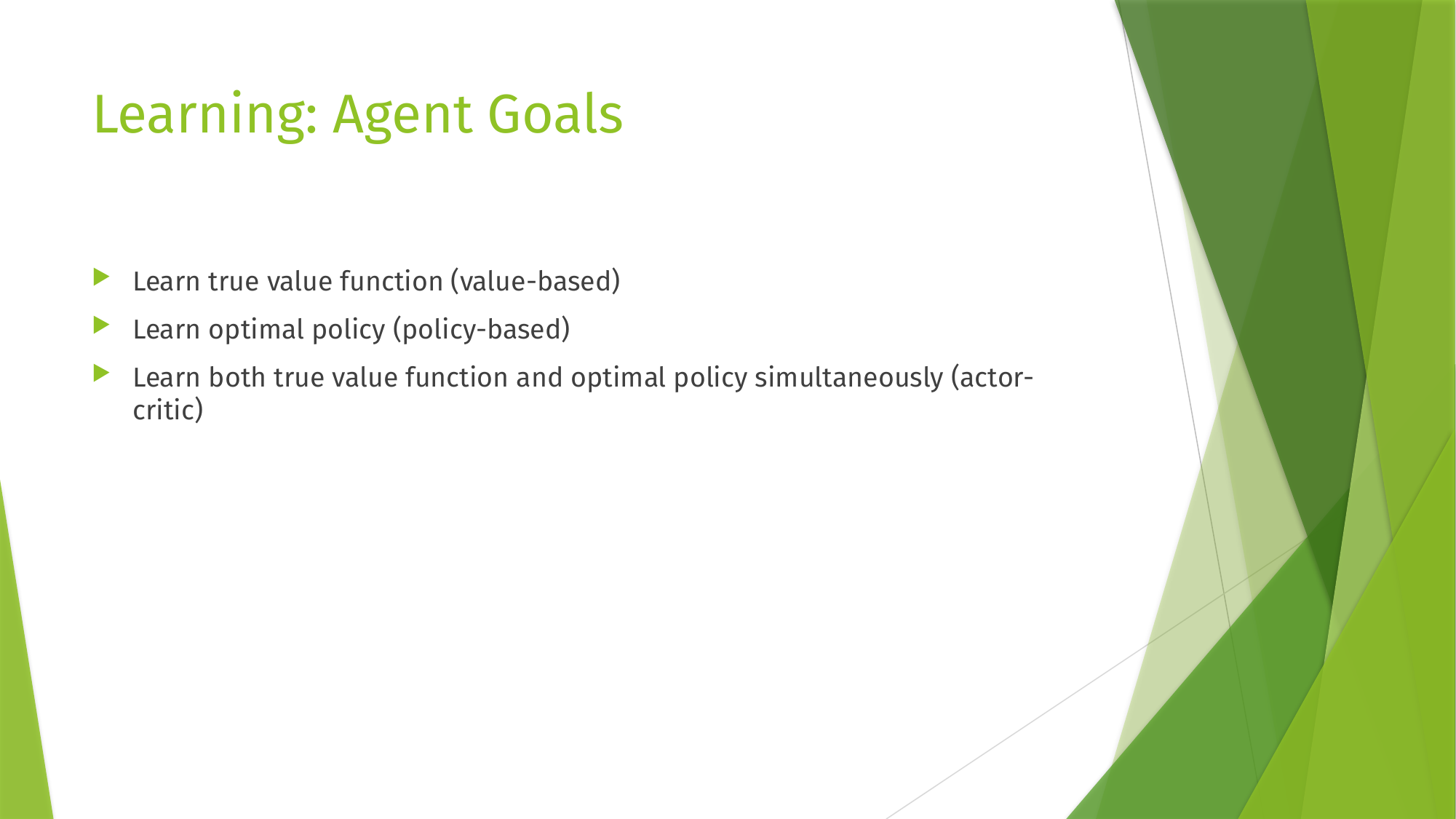

# Learning: Agent Goals
Learn true value function (value-based)
Learn optimal policy (policy-based)
Learn both true value function and optimal policy simultaneously (actor-critic)